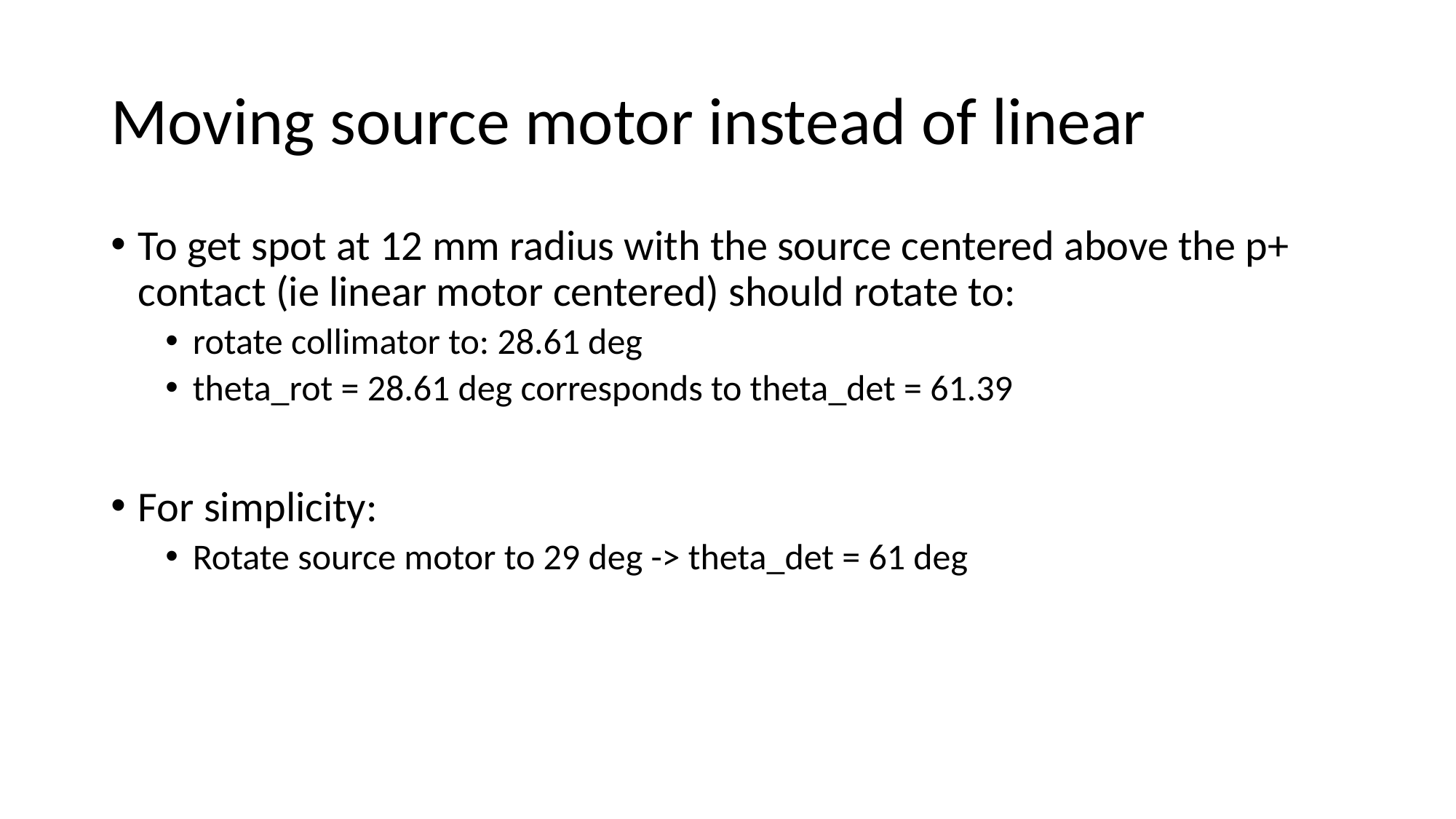

# Moving source motor instead of linear
To get spot at 12 mm radius with the source centered above the p+ contact (ie linear motor centered) should rotate to:
rotate collimator to: 28.61 deg
theta_rot = 28.61 deg corresponds to theta_det = 61.39

For simplicity:
Rotate source motor to 29 deg -> theta_det = 61 deg